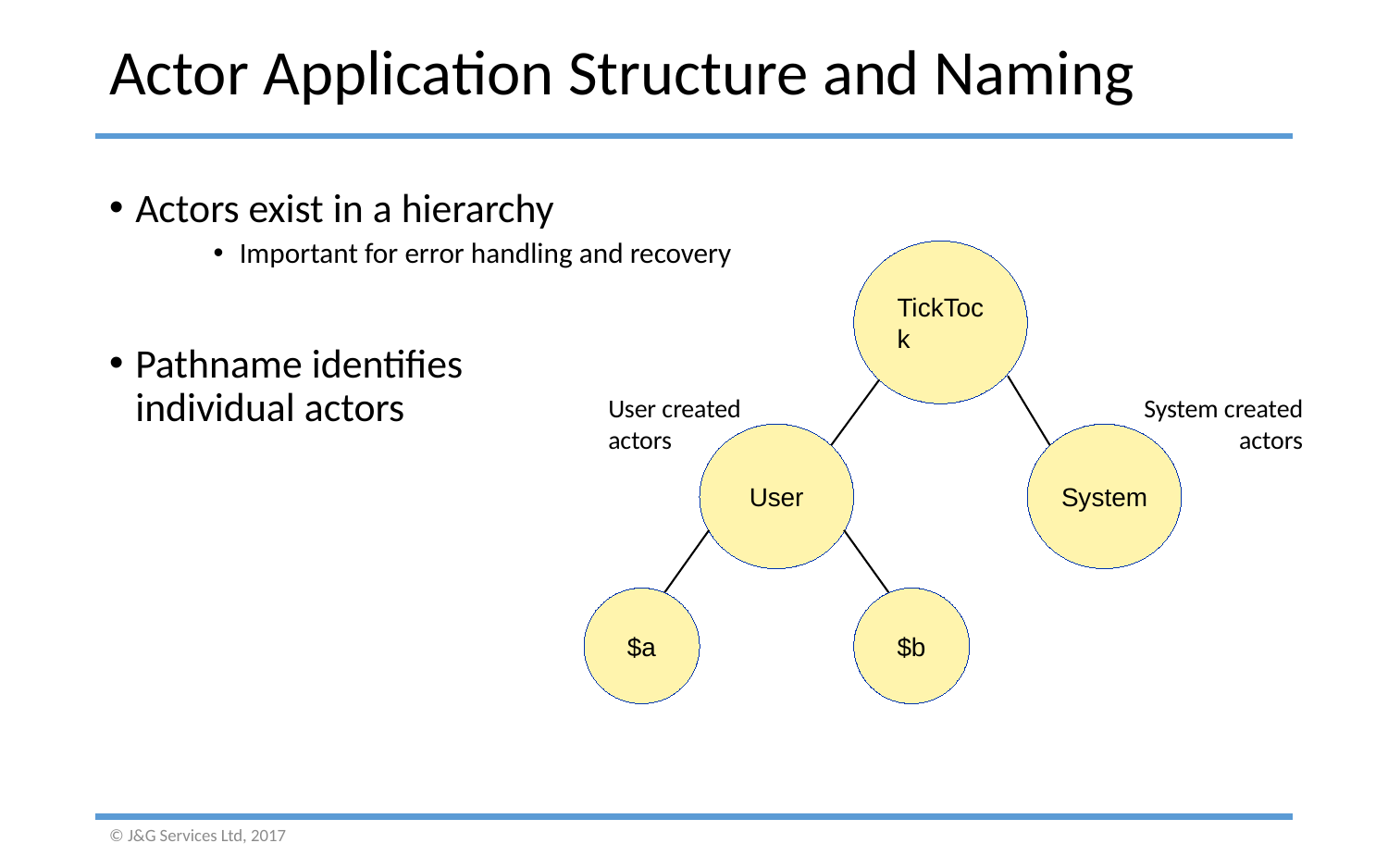

# Actor Application Structure and Naming
Actors exist in a hierarchy
Important for error handling and recovery

Pathname identifies
individual actors
TickTock
User created
actors
System created
actors
User
System
$a
$b